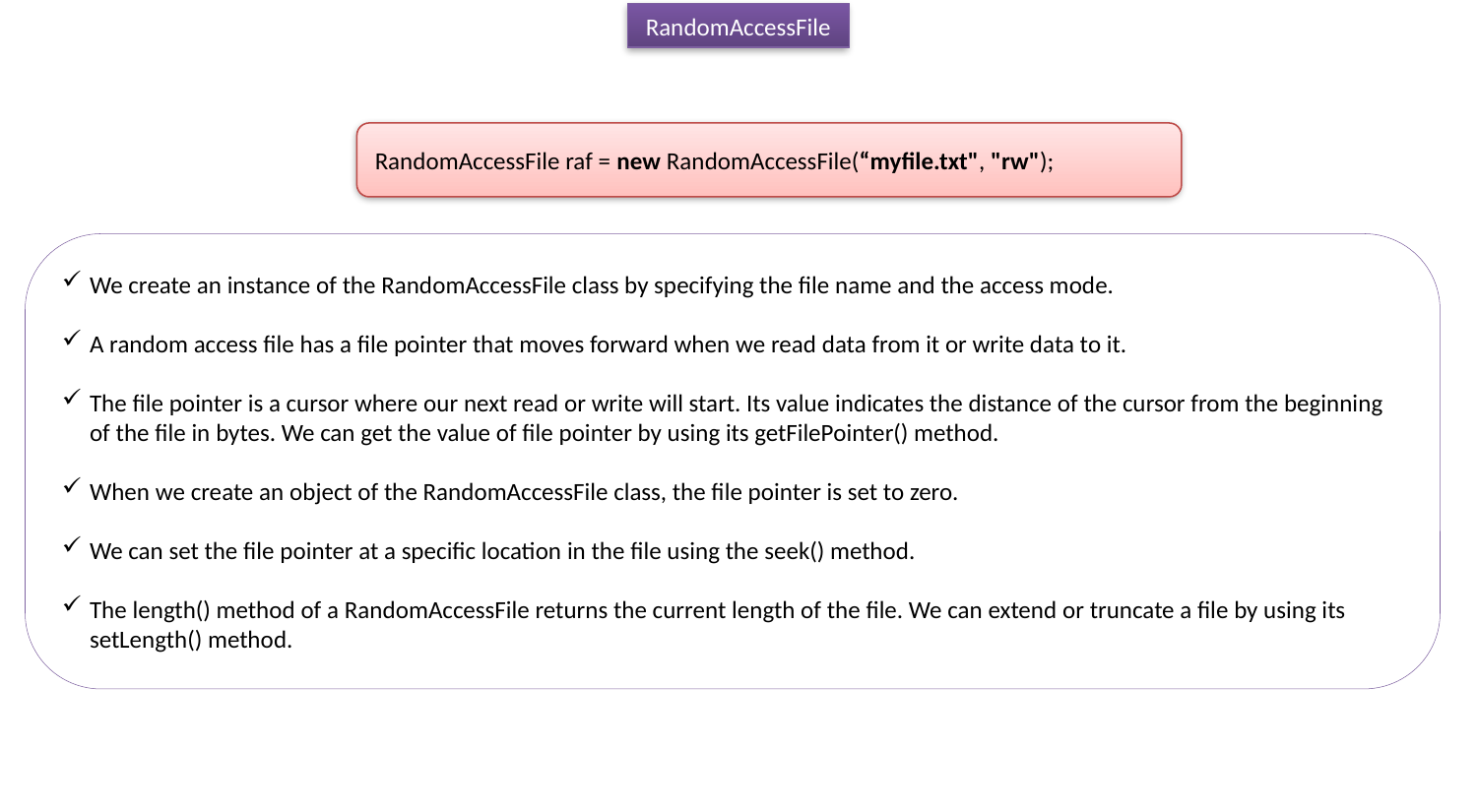

RandomAccessFile
RandomAccessFile raf = new RandomAccessFile(“myfile.txt", "rw");
We create an instance of the RandomAccessFile class by specifying the file name and the access mode.

A random access file has a file pointer that moves forward when we read data from it or write data to it.

The file pointer is a cursor where our next read or write will start. Its value indicates the distance of the cursor from the beginning of the file in bytes. We can get the value of file pointer by using its getFilePointer() method.

When we create an object of the RandomAccessFile class, the file pointer is set to zero.

We can set the file pointer at a specific location in the file using the seek() method.

The length() method of a RandomAccessFile returns the current length of the file. We can extend or truncate a file by using its setLength() method.